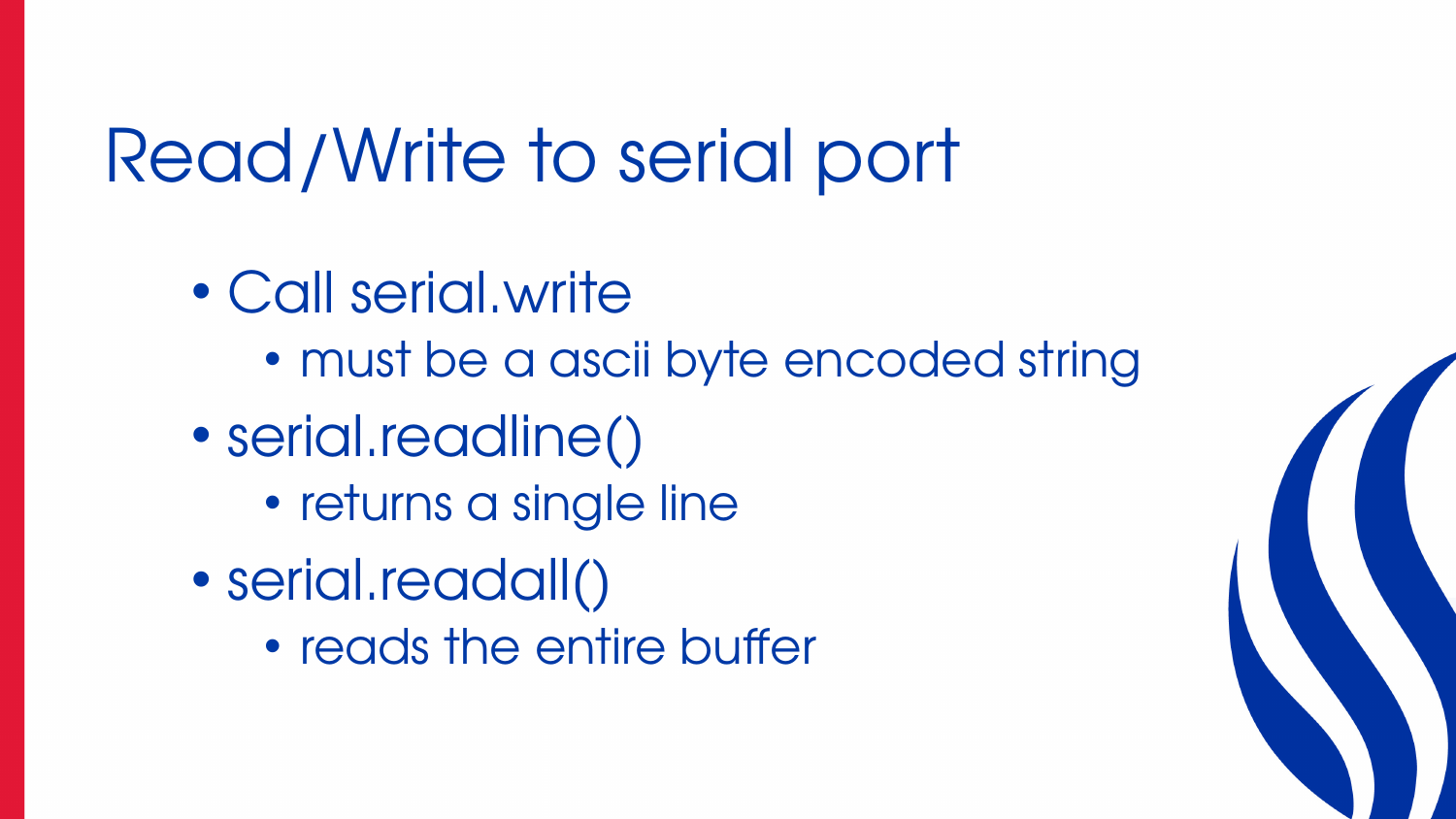

# Read/Write to serial port
Call serial.write
must be a ascii byte encoded string
serial.readline()
returns a single line
serial.readall()
reads the entire buffer